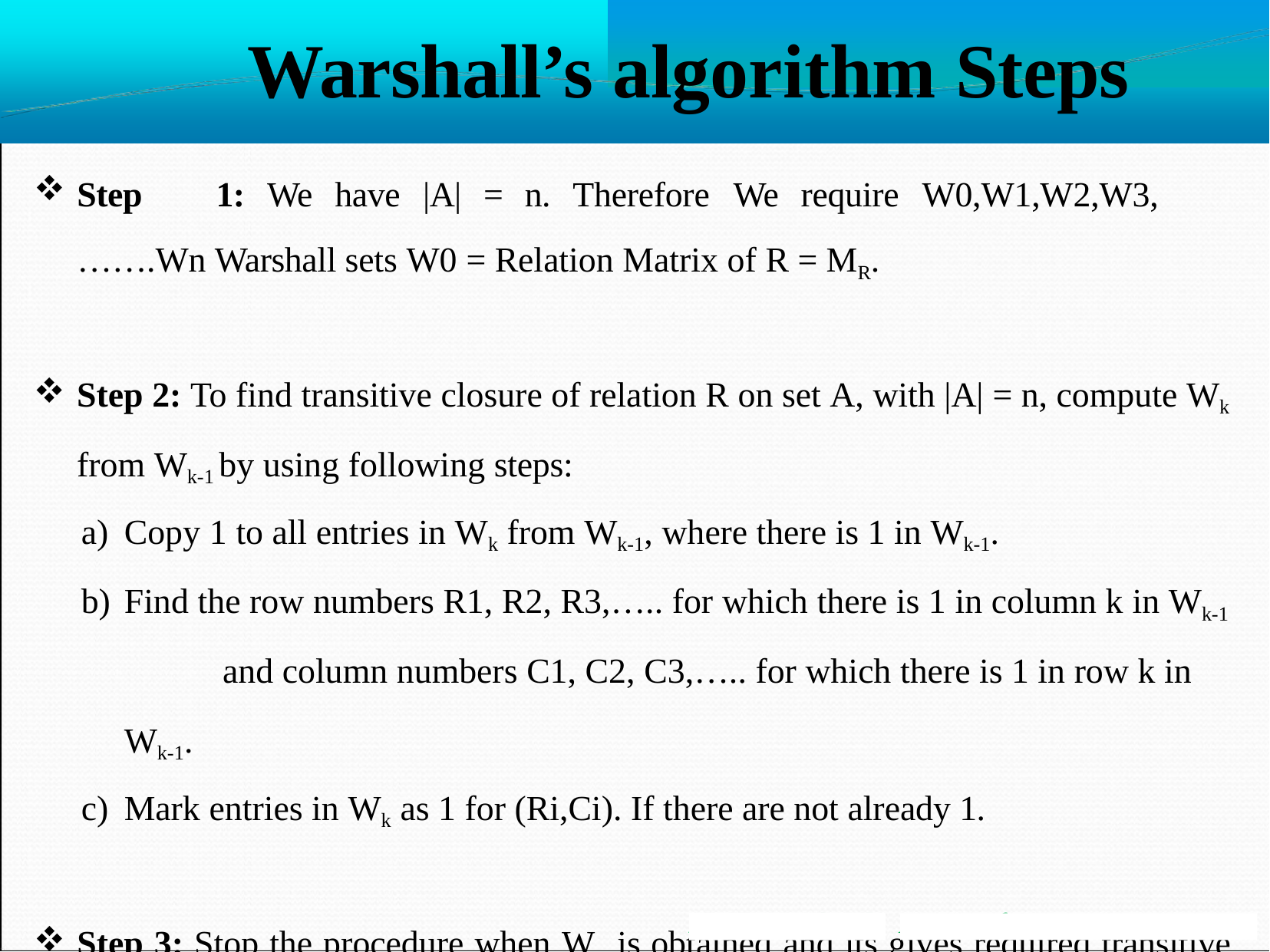

# Warshall’s algorithm Steps
Step	1:	We	have	|A|	=	n.	Therefore	We	require	W0,W1,W2,W3,…….Wn Warshall sets W0 = Relation Matrix of R = MR.

Step 2: To find transitive closure of relation R on set A, with |A| = n, compute Wk from Wk-1 by using following steps:
Copy 1 to all entries in Wk from Wk-1, where there is 1 in Wk-1.
Find the row numbers R1, R2, R3,….. for which there is 1 in column k in Wk-1 	and column numbers C1, C2, C3,….. for which there is 1 in row k in Wk-1.
Mark entries in Wk as 1 for (Ri,Ci). If there are not already 1.

Step 3: Stop the procedure when Wn is obtained and its gives required transitive closure.
Mr. S. B. Shinde
Asst Professor, MESCOE Pune